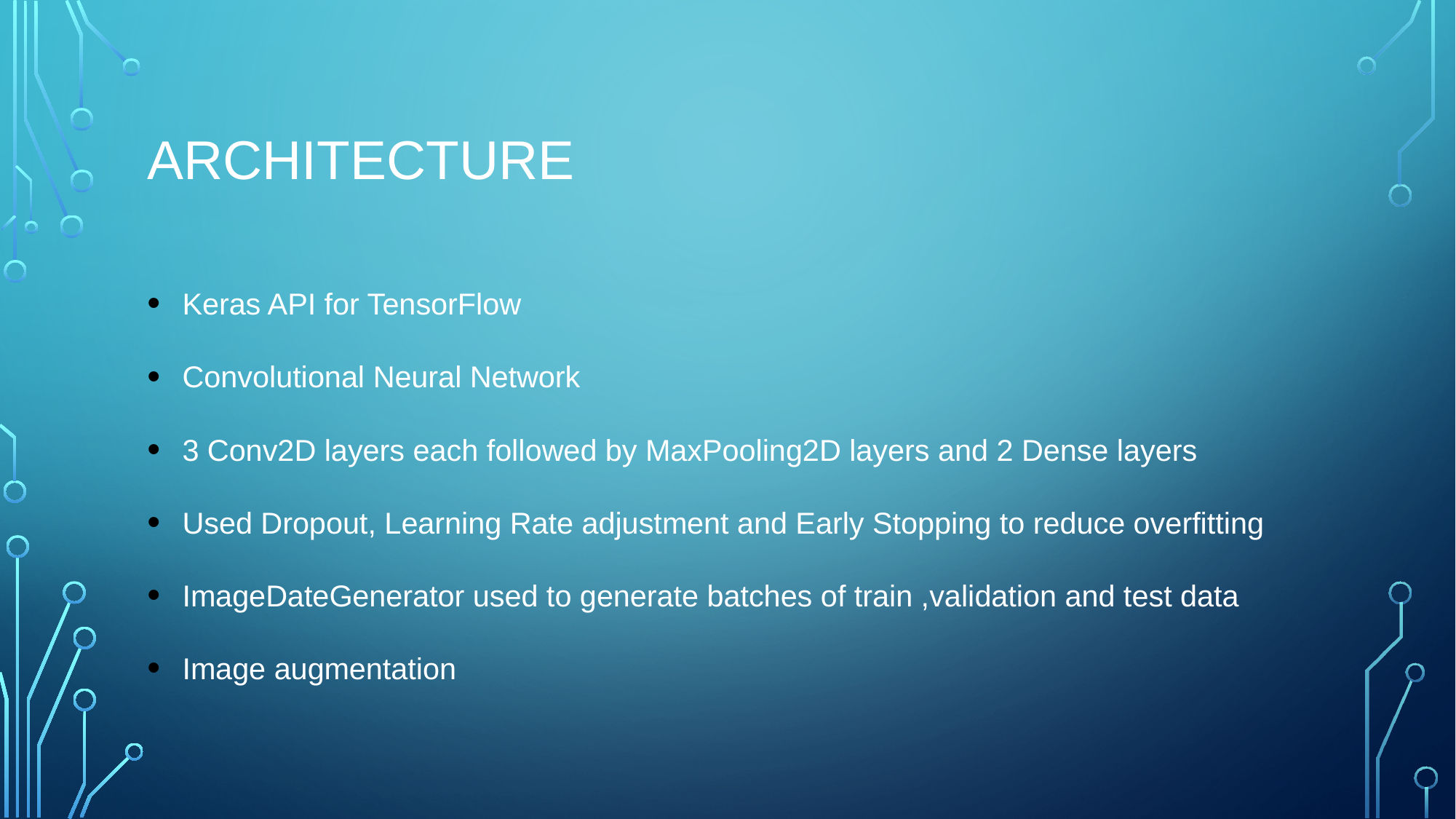

# Architecture
Keras API for TensorFlow
Convolutional Neural Network
3 Conv2D layers each followed by MaxPooling2D layers and 2 Dense layers
Used Dropout, Learning Rate adjustment and Early Stopping to reduce overfitting
ImageDateGenerator used to generate batches of train ,validation and test data
Image augmentation